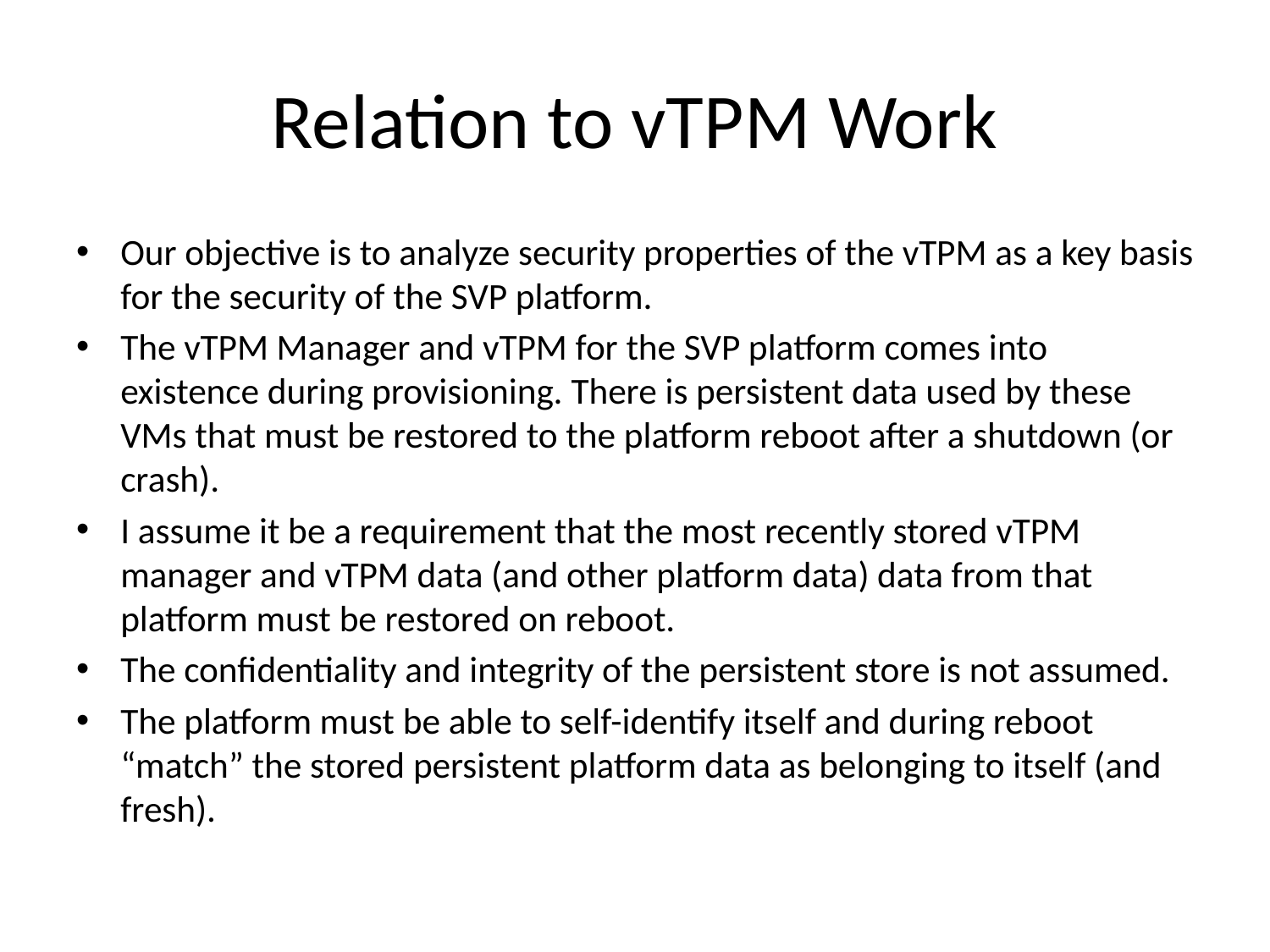

# Relation to vTPM Work
Our objective is to analyze security properties of the vTPM as a key basis for the security of the SVP platform.
The vTPM Manager and vTPM for the SVP platform comes into existence during provisioning. There is persistent data used by these VMs that must be restored to the platform reboot after a shutdown (or crash).
I assume it be a requirement that the most recently stored vTPM manager and vTPM data (and other platform data) data from that platform must be restored on reboot.
The confidentiality and integrity of the persistent store is not assumed.
The platform must be able to self-identify itself and during reboot “match” the stored persistent platform data as belonging to itself (and fresh).